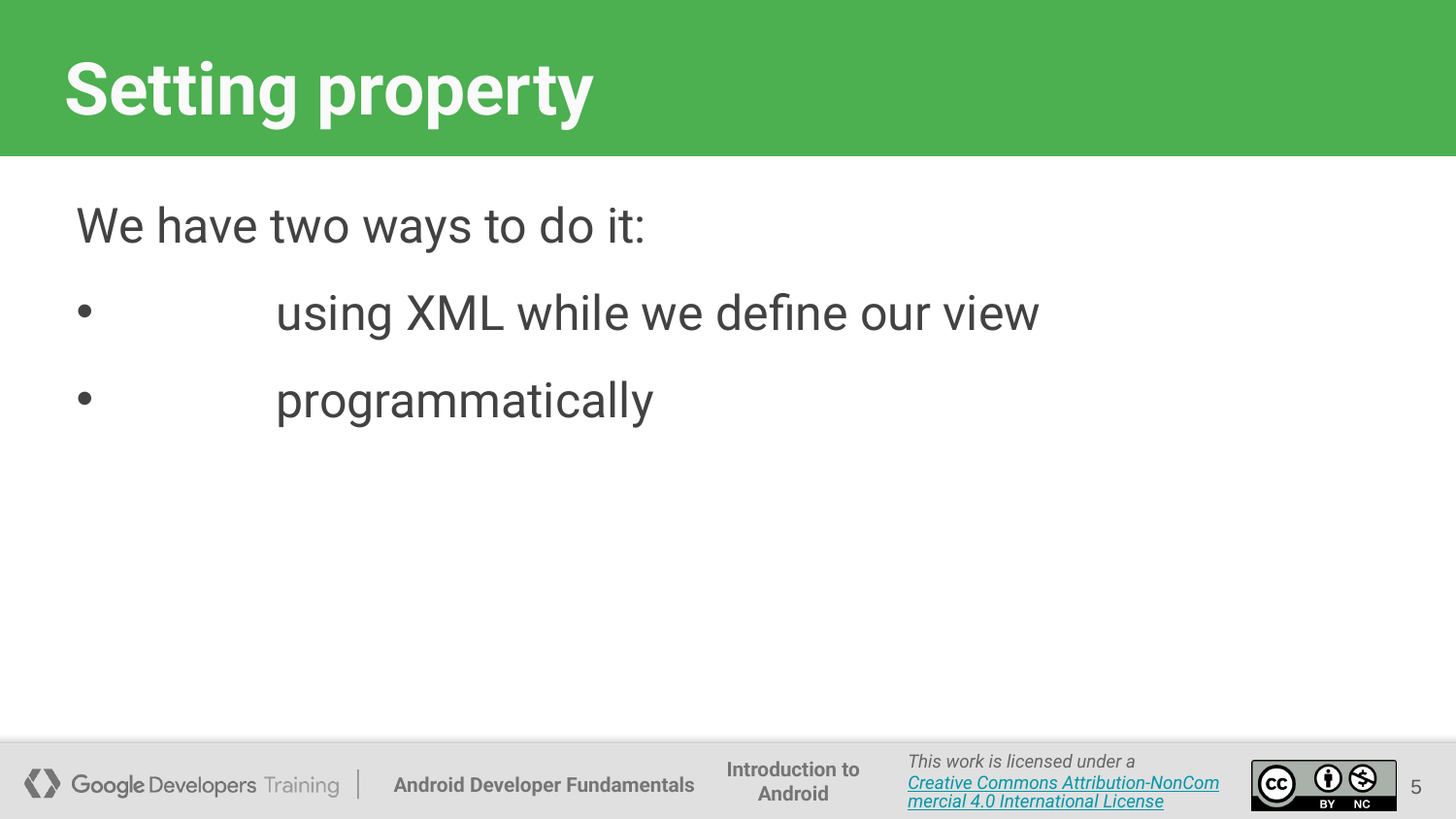

# Setting property
We have two ways to do it:
	using XML while we deﬁne our view
	programmatically

5